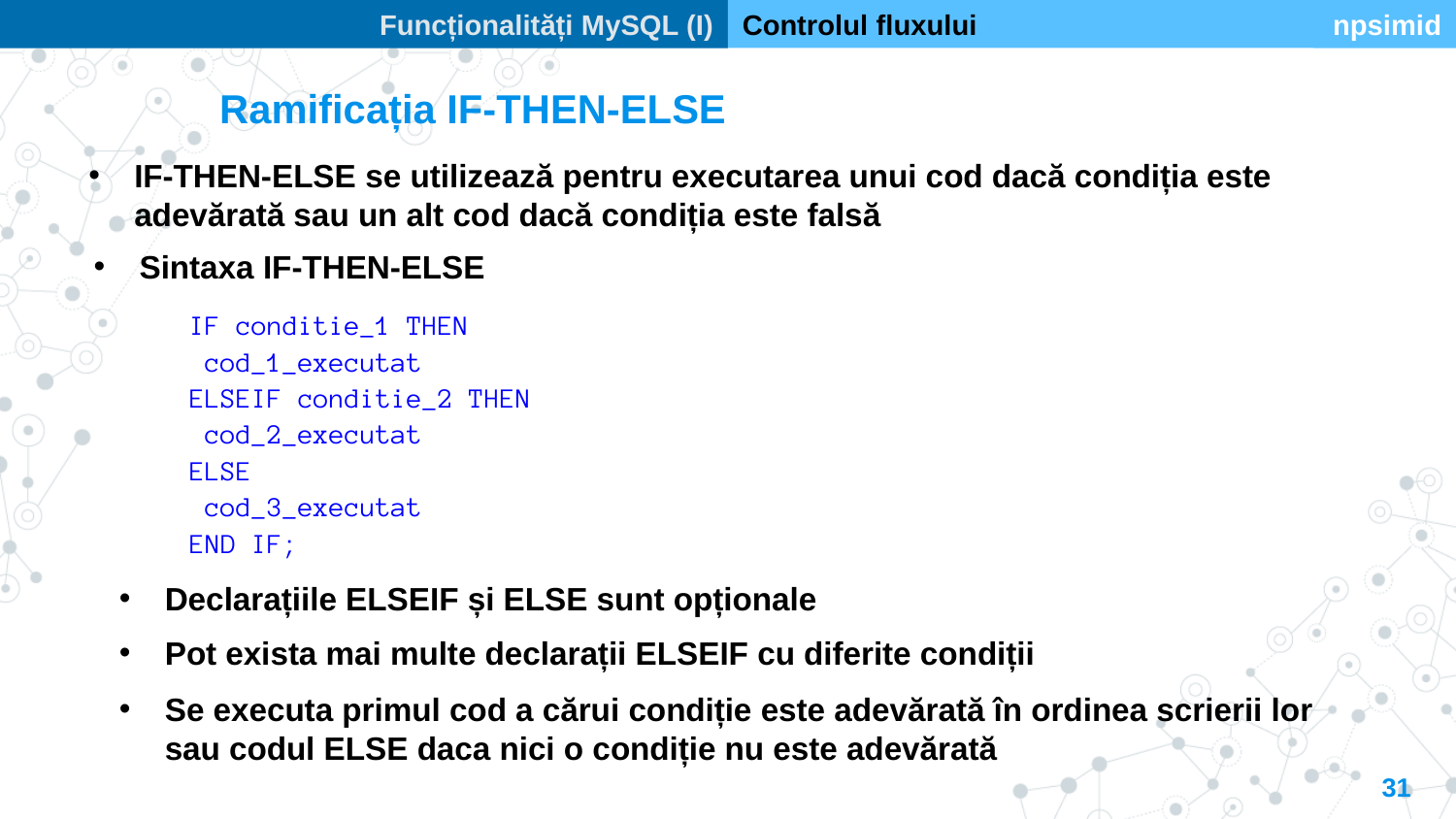

Funcționalități MySQL (I)
Controlul fluxului
npsimid
Ramificația IF-THEN-ELSE
IF-THEN-ELSE se utilizează pentru executarea unui cod dacă condiția este adevărată sau un alt cod dacă condiția este falsă
Sintaxa IF-THEN-ELSE
IF conditie_1 THEN
 cod_1_executat
ELSEIF conditie_2 THEN
 cod_2_executat
ELSE
 cod_3_executat
END IF;
Declarațiile ELSEIF și ELSE sunt opționale
Pot exista mai multe declarații ELSEIF cu diferite condiții
Se executa primul cod a cărui condiție este adevărată în ordinea scrierii lor sau codul ELSE daca nici o condiție nu este adevărată
31